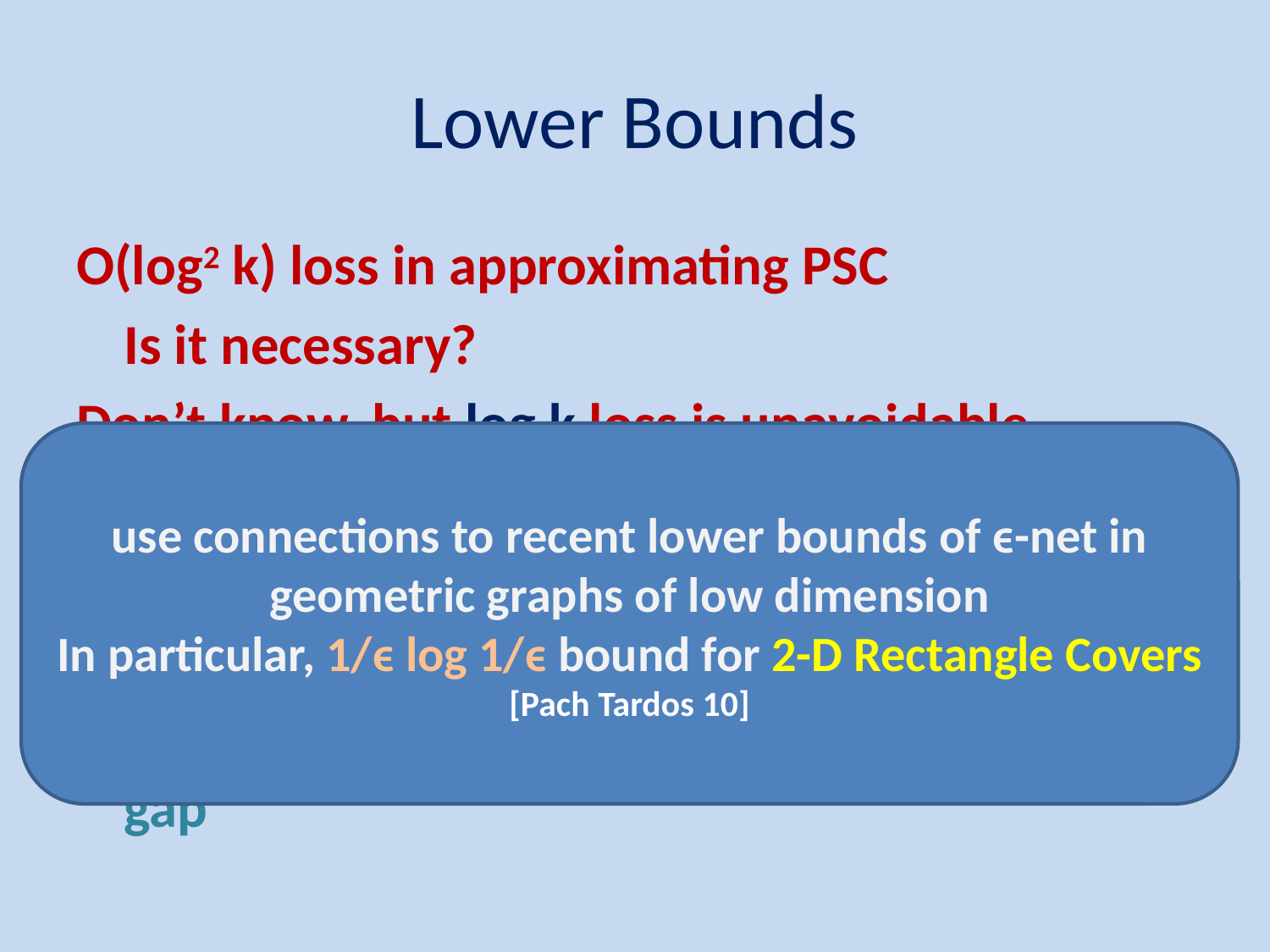

# Lower Bounds
O(log2 k) loss in approximating PSC
	Is it necessary?
Don’t know, but log k loss is unavoidable

	There exist set systems with
		hereditary int. gap of 2
			but the priority version has log k gap
use connections to recent lower bounds of ϵ-net in geometric graphs of low dimension
In particular, 1/ϵ log 1/ϵ bound for 2-D Rectangle Covers
[Pach Tardos 10]